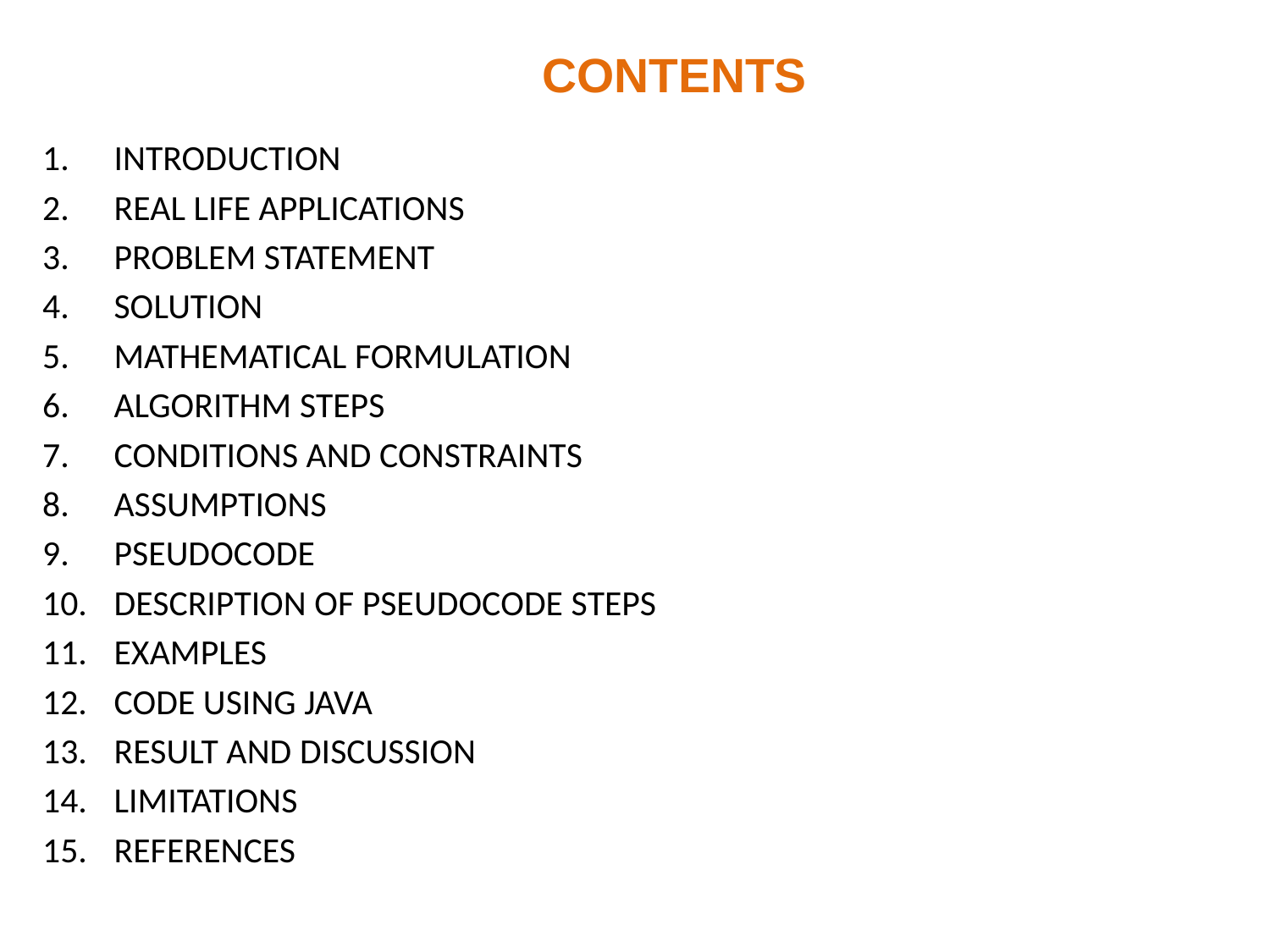

# CONTENTS
INTRODUCTION
REAL LIFE APPLICATIONS
PROBLEM STATEMENT
SOLUTION
MATHEMATICAL FORMULATION
ALGORITHM STEPS
CONDITIONS AND CONSTRAINTS
ASSUMPTIONS
PSEUDOCODE
DESCRIPTION OF PSEUDOCODE STEPS
EXAMPLES
CODE USING JAVA
RESULT AND DISCUSSION
LIMITATIONS
REFERENCES